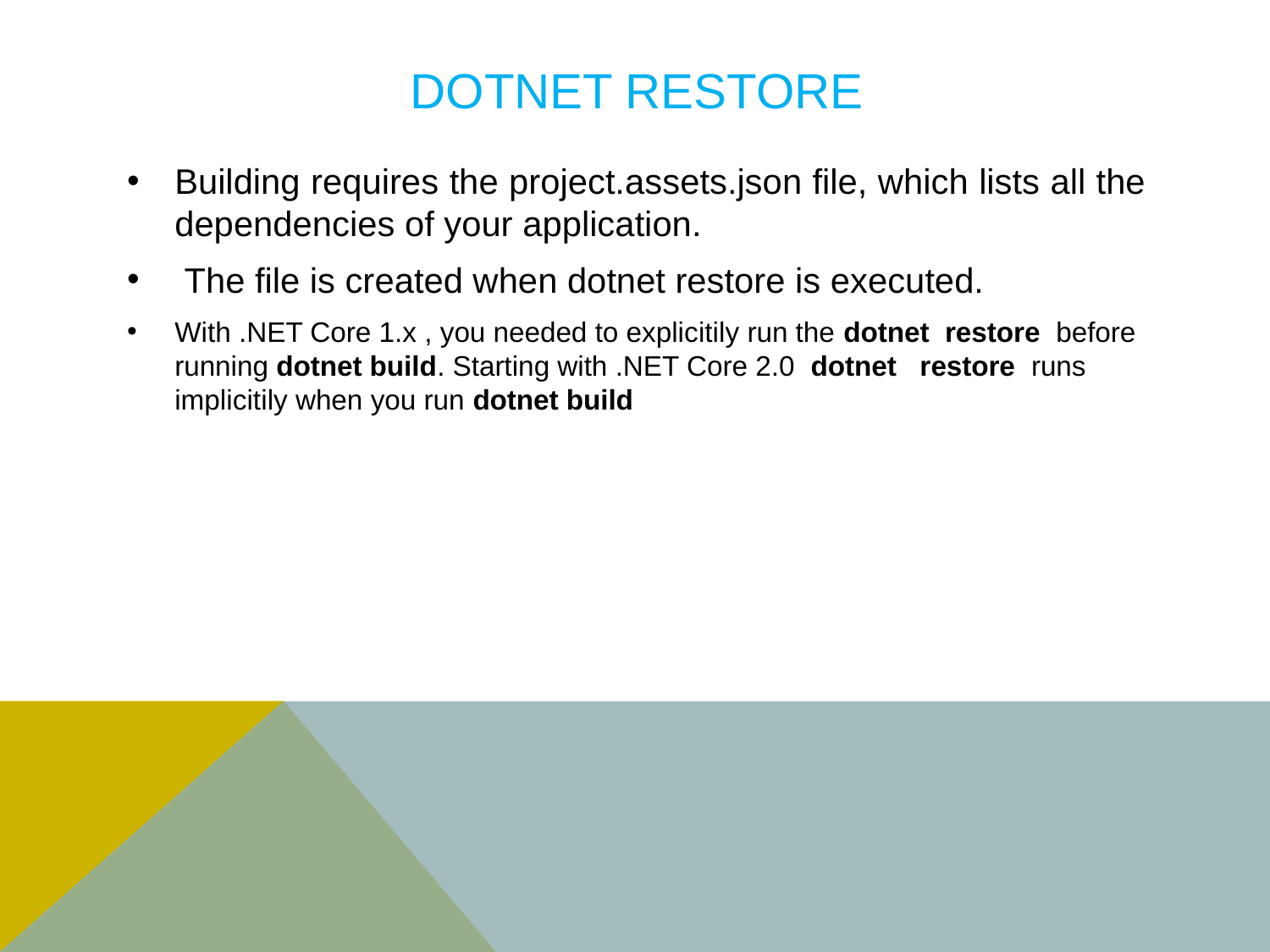

# Dotnet restore
Building requires the project.assets.json file, which lists all the dependencies of your application.
 The file is created when dotnet restore is executed.
With .NET Core 1.x , you needed to explicitily run the dotnet  restore  before running dotnet build. Starting with .NET Core 2.0  dotnet   restore  runs implicitily when you run dotnet build